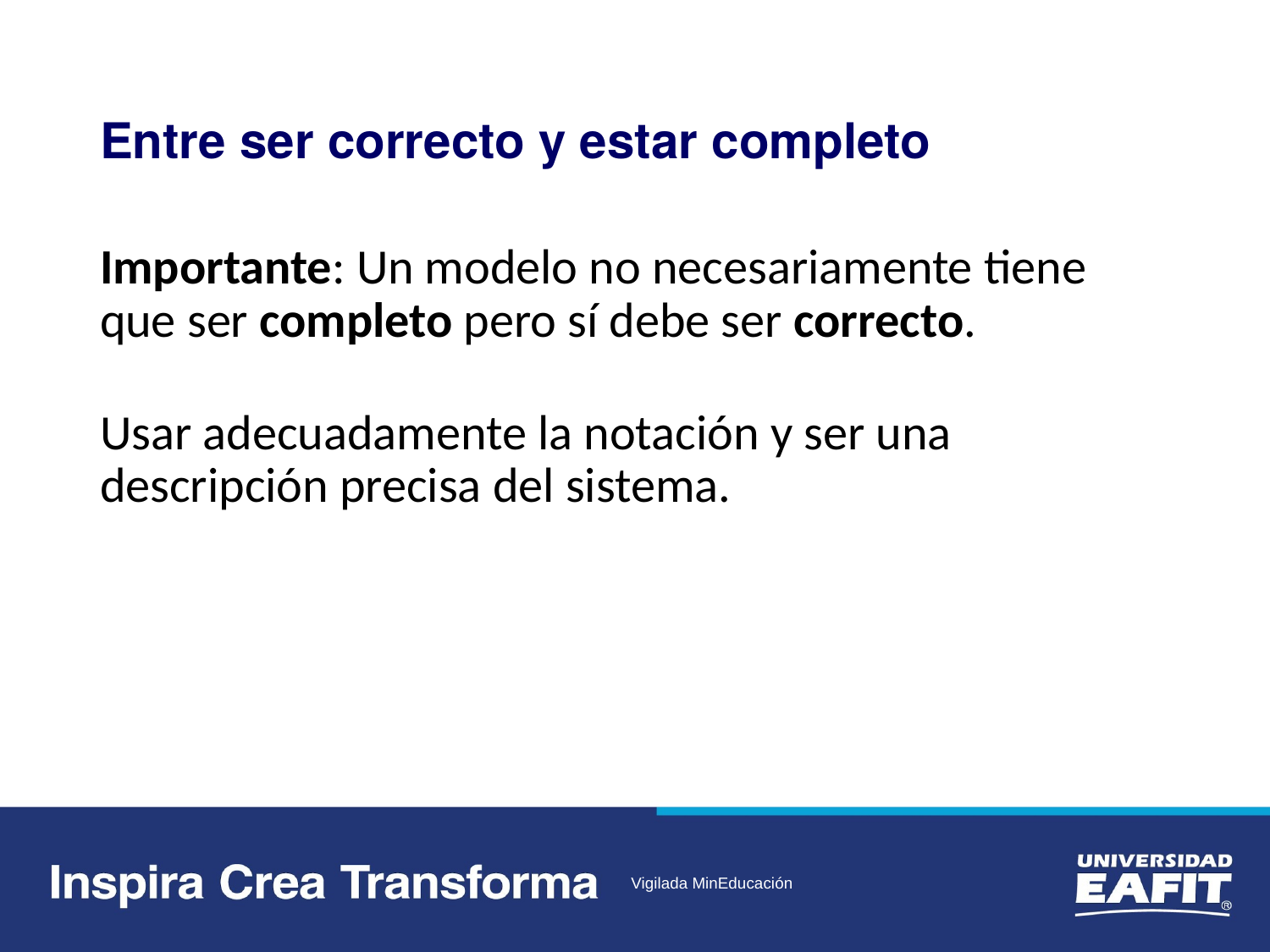

# Entre ser correcto y estar completo
Importante: Un modelo no necesariamente tiene que ser completo pero sí debe ser correcto.
Usar adecuadamente la notación y ser una descripción precisa del sistema.